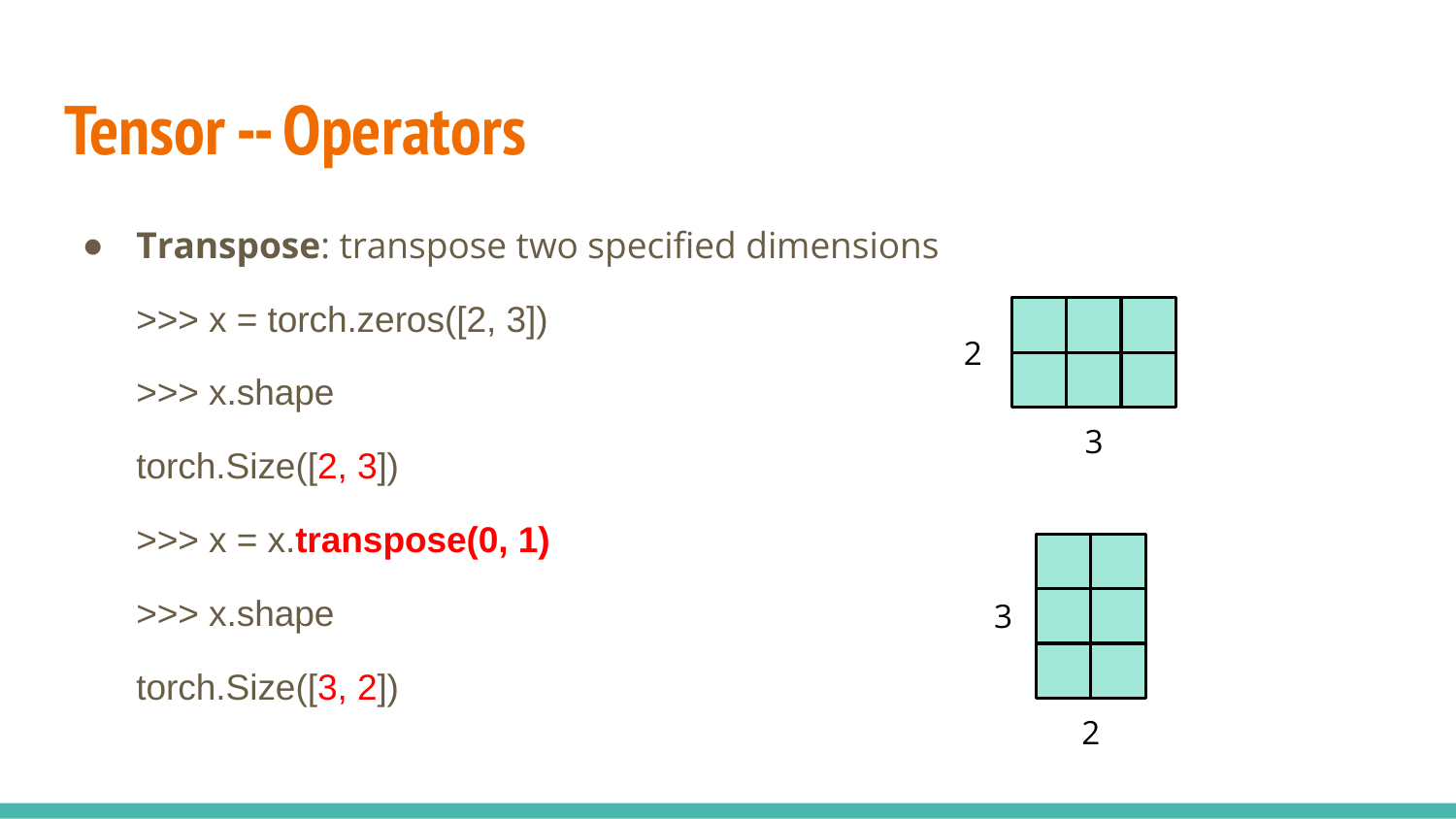

# Tensor -- Operators
Transpose: transpose two specified dimensions
>>> x = torch.zeros([2, 3])
>>> x.shape
torch.Size([2, 3])
>>> x = x.transpose(0, 1)
>>> x.shape
torch.Size([3, 2])

2
3

3
2